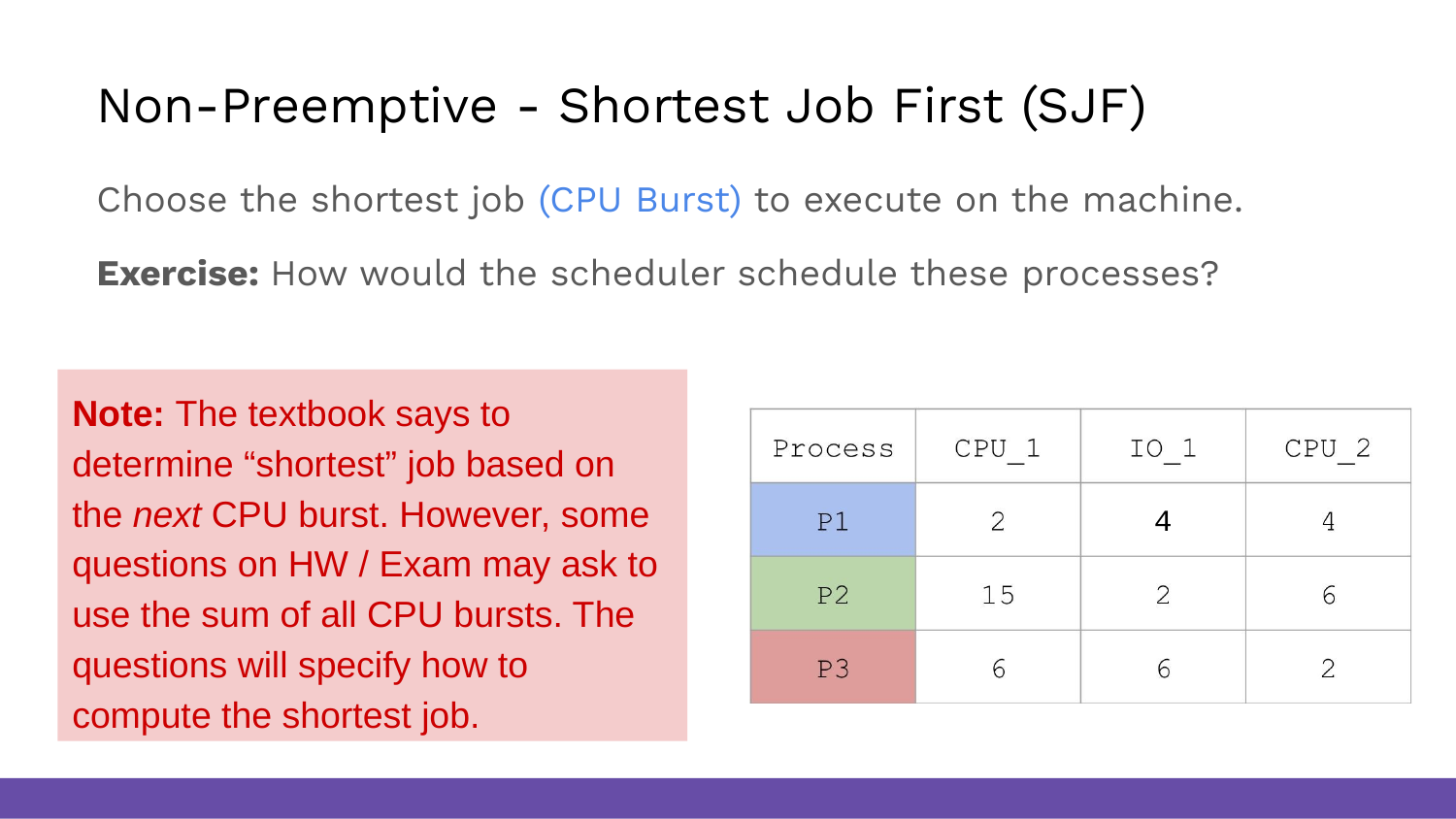

# Non-Preemptive - Shortest Job First (SJF)
Choose the shortest job (CPU Burst) to execute on the machine.
Exercise: How would the scheduler schedule these processes?
Note: The textbook says to determine “shortest” job based on the next CPU burst. However, some questions on HW / Exam may ask to use the sum of all CPU bursts. The questions will specify how to compute the shortest job.

4